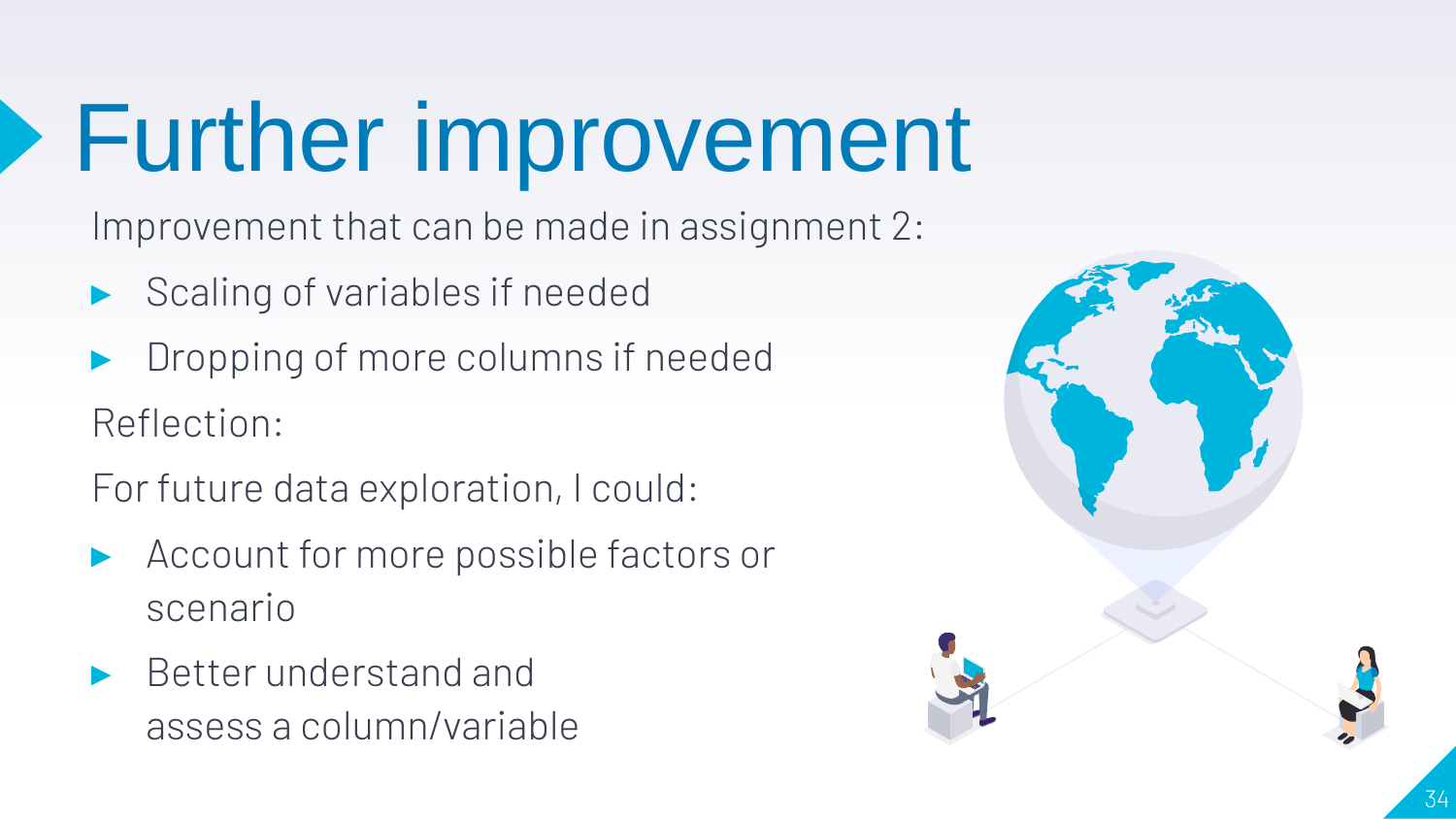

# Further improvement
Improvement that can be made in assignment 2:
Scaling of variables if needed
Dropping of more columns if needed
Reflection:
For future data exploration, I could:
Account for more possible factors or
scenario
Better understand and
assess a column/variable

34